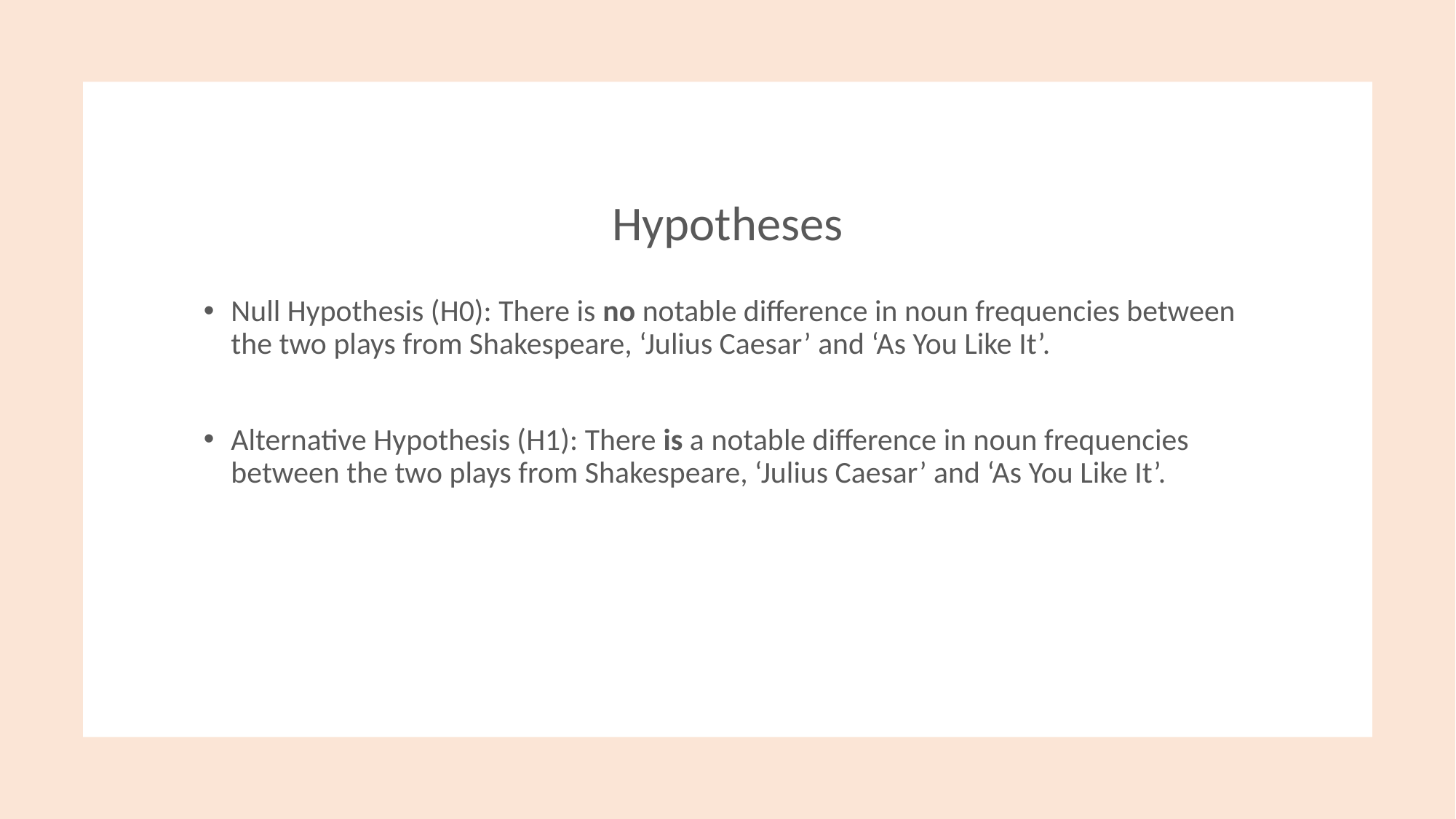

# Hypotheses
Null Hypothesis (H0): There is no notable difference in noun frequencies between the two plays from Shakespeare, ‘Julius Caesar’ and ‘As You Like It’.

Alternative Hypothesis (H1): There is a notable difference in noun frequencies between the two plays from Shakespeare, ‘Julius Caesar’ and ‘As You Like It’.